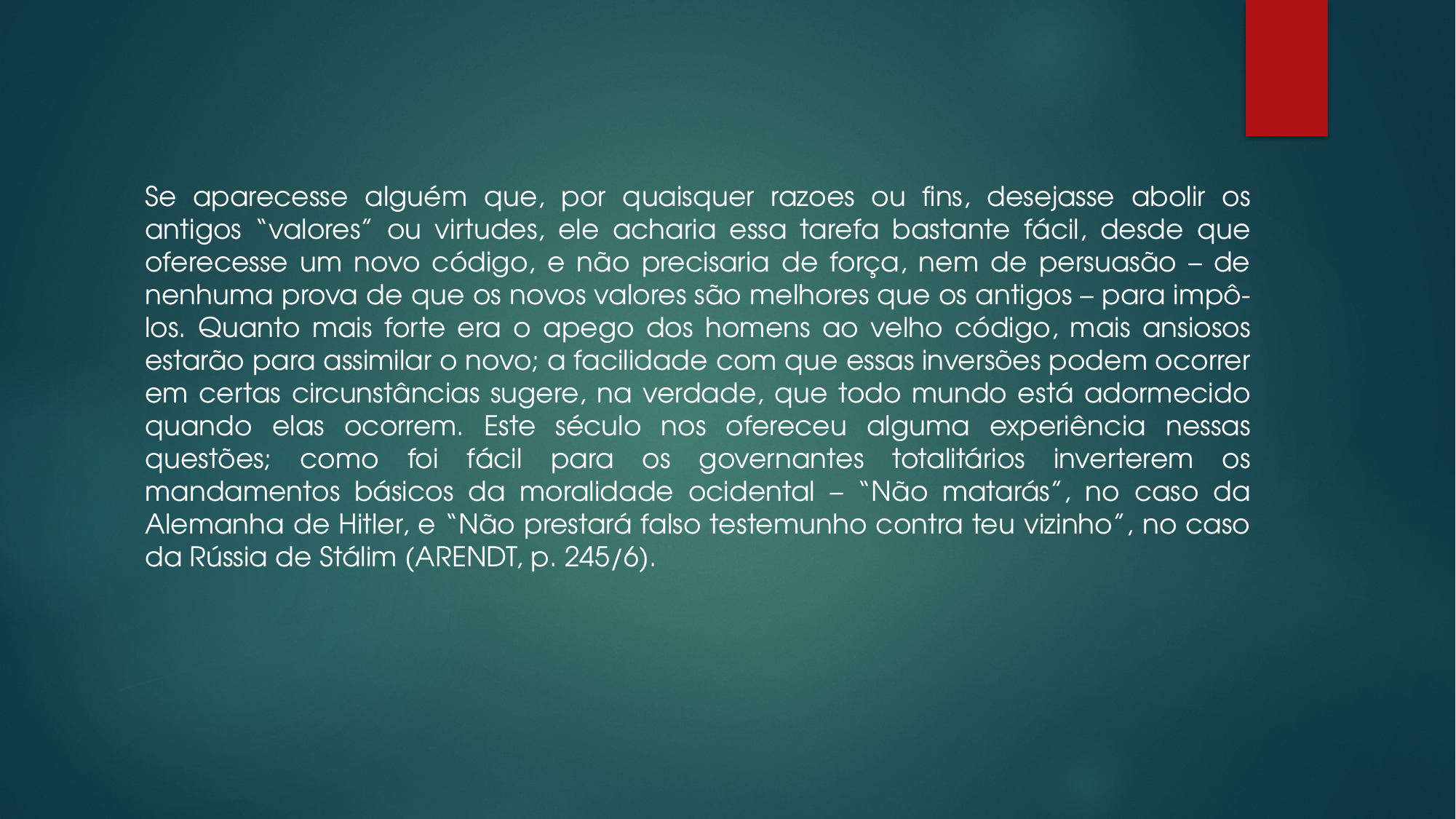

Se aparecesse alguém que, por quaisquer razoes ou fins, desejasse abolir os antigos “valores” ou virtudes, ele acharia essa tarefa bastante fácil, desde que oferecesse um novo código, e não precisaria de força, nem de persuasão – de nenhuma prova de que os novos valores são melhores que os antigos – para impô-los. Quanto mais forte era o apego dos homens ao velho código, mais ansiosos estarão para assimilar o novo; a facilidade com que essas inversões podem ocorrer em certas circunstâncias sugere, na verdade, que todo mundo está adormecido quando elas ocorrem. Este século nos ofereceu alguma experiência nessas questões; como foi fácil para os governantes totalitários inverterem os mandamentos básicos da moralidade ocidental – “Não matarás”, no caso da Alemanha de Hitler, e “Não prestará falso testemunho contra teu vizinho”, no caso da Rússia de Stálim (ARENDT, p. 245/6).